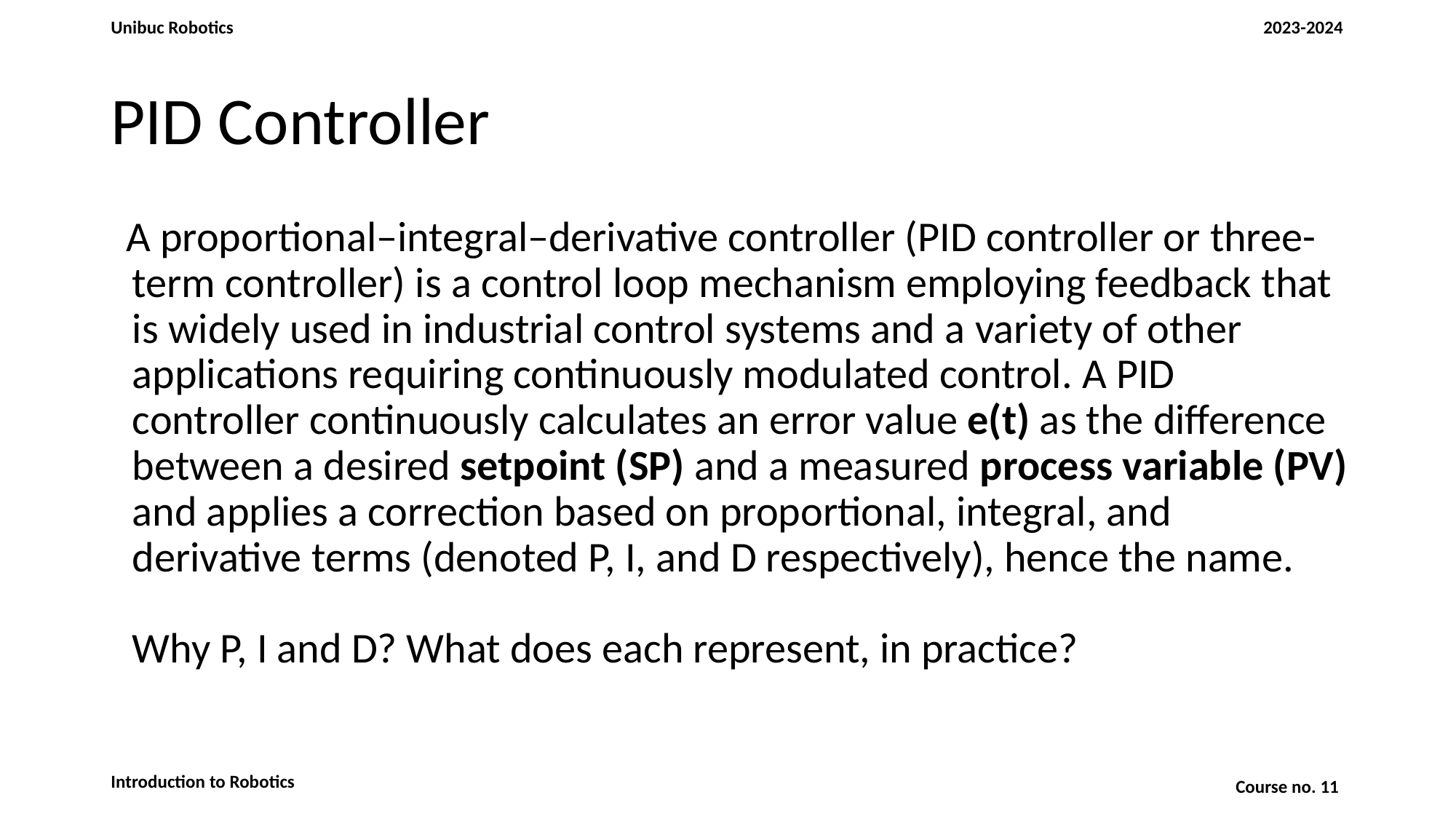

# PID Controller
A proportional–integral–derivative controller (PID controller or three-term controller) is a control loop mechanism employing feedback that is widely used in industrial control systems and a variety of other applications requiring continuously modulated control. A PID controller continuously calculates an error value e(t) as the difference between a desired setpoint (SP) and a measured process variable (PV) and applies a correction based on proportional, integral, and derivative terms (denoted P, I, and D respectively), hence the name.
Why P, I and D? What does each represent, in practice?